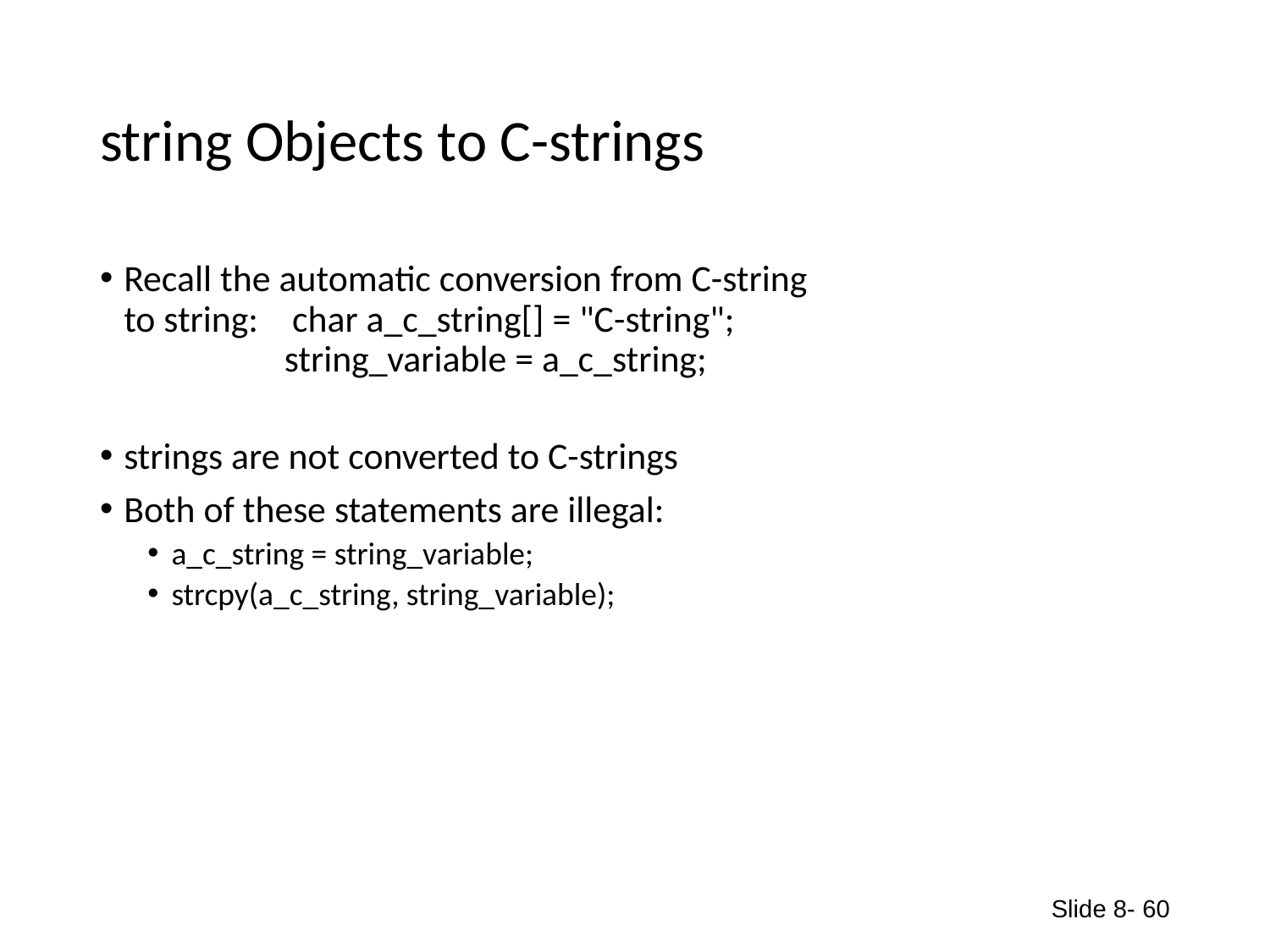

# string Objects to C-strings
Recall the automatic conversion from C-string
to string:    char a_c_string[] = "C-string";
                   string_variable = a_c_string;
strings are not converted to C-strings
Both of these statements are illegal:
a_c_string = string_variable;
strcpy(a_c_string, string_variable);
Slide 8- 60